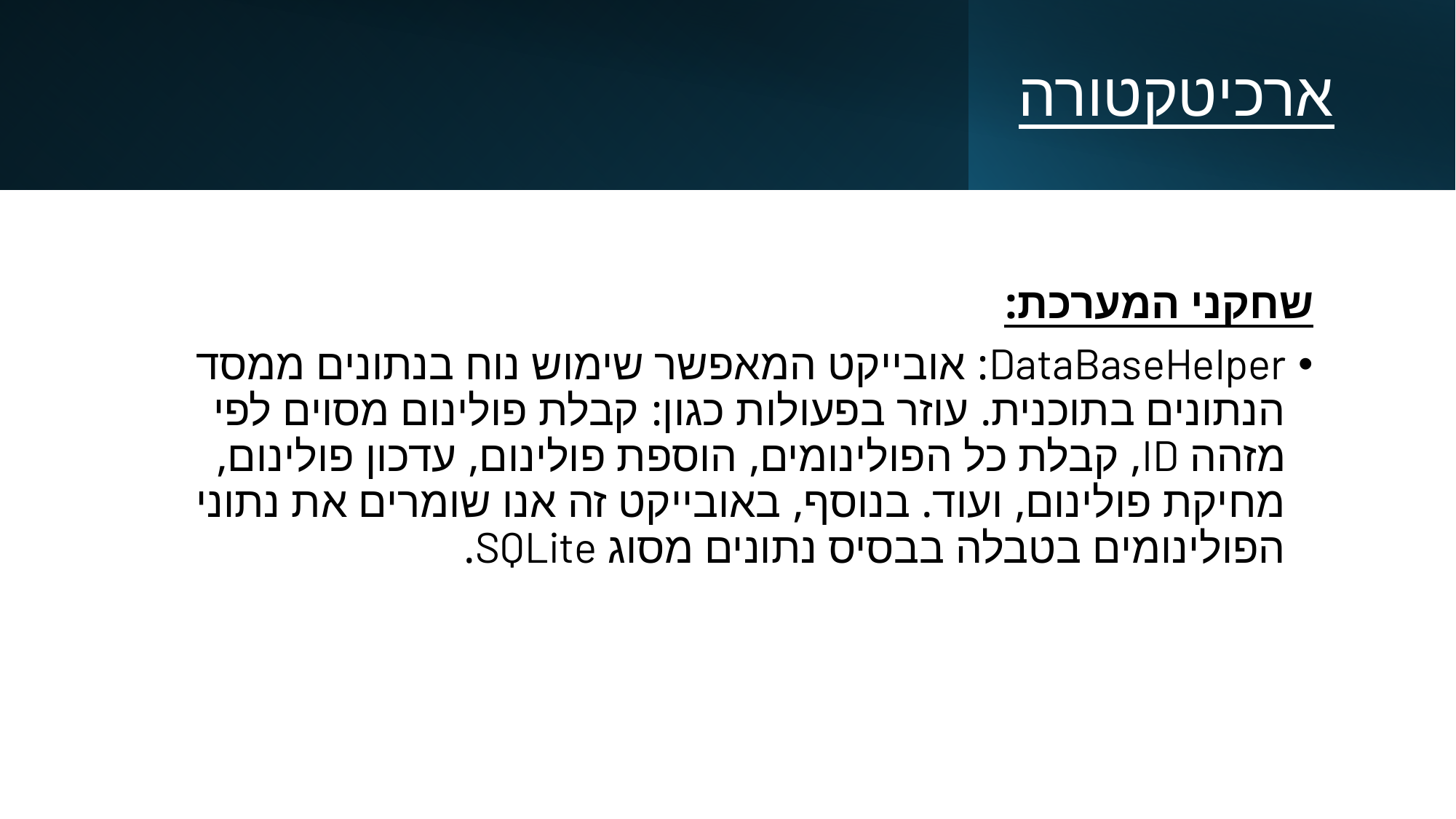

# ארכיטקטורה
שחקני המערכת:
DataBaseHelper: אובייקט המאפשר שימוש נוח בנתונים ממסד הנתונים בתוכנית. עוזר בפעולות כגון: קבלת פולינום מסוים לפי מזהה ID, קבלת כל הפולינומים, הוספת פולינום, עדכון פולינום, מחיקת פולינום, ועוד. בנוסף, באובייקט זה אנו שומרים את נתוני הפולינומים בטבלה בבסיס נתונים מסוג SQLite.